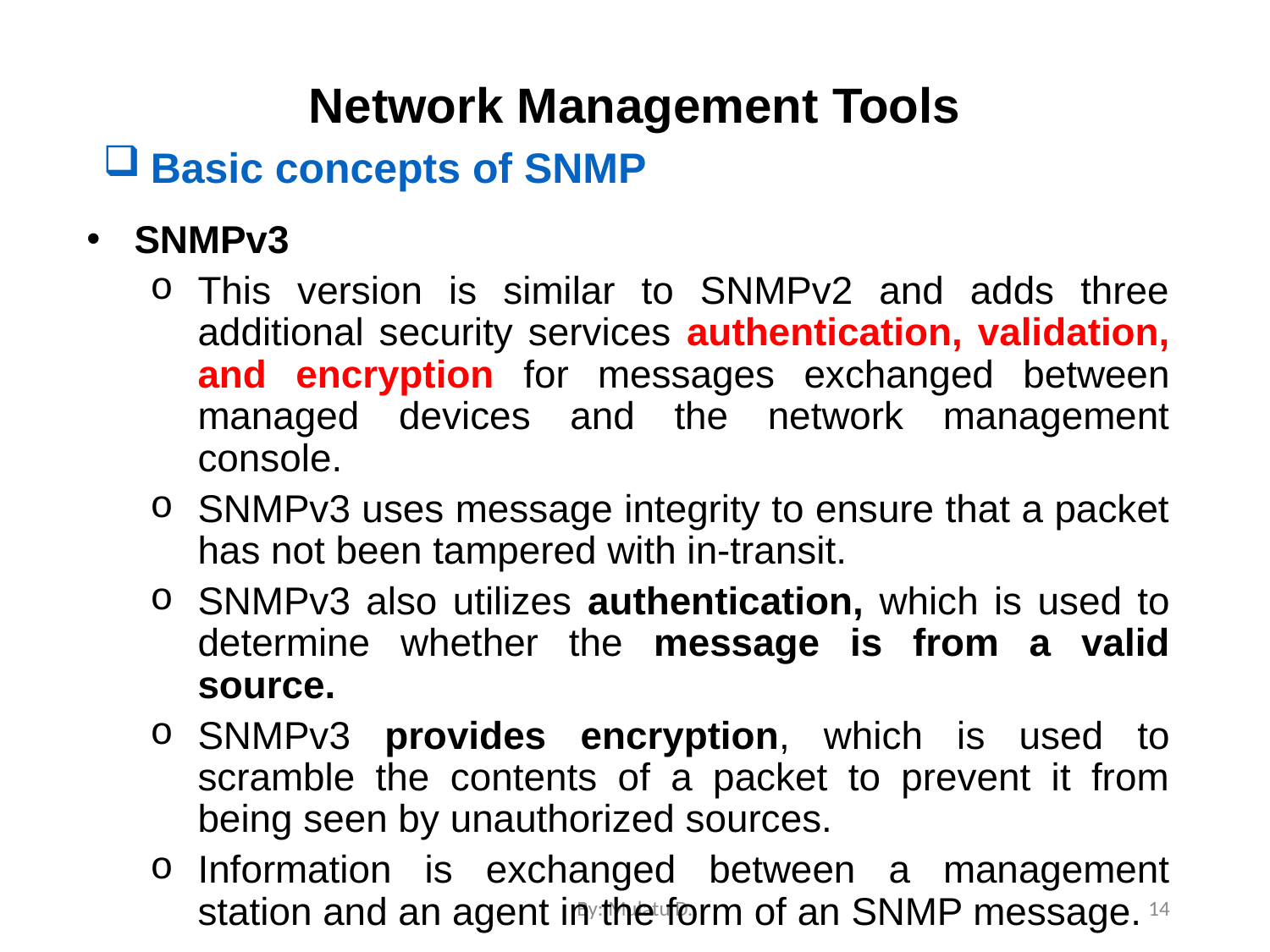

# Network Management Tools
Basic concepts of SNMP
SNMPv3
This version is similar to SNMPv2 and adds three additional security services authentication, validation, and encryption for messages exchanged between managed devices and the network management console.
SNMPv3 uses message integrity to ensure that a packet has not been tampered with in-transit.
SNMPv3 also utilizes authentication, which is used to determine whether the message is from a valid source.
SNMPv3 provides encryption, which is used to scramble the contents of a packet to prevent it from being seen by unauthorized sources.
Information is exchanged between a management station and an agent in the form of an SNMP message.

By: Mulatu D.
14